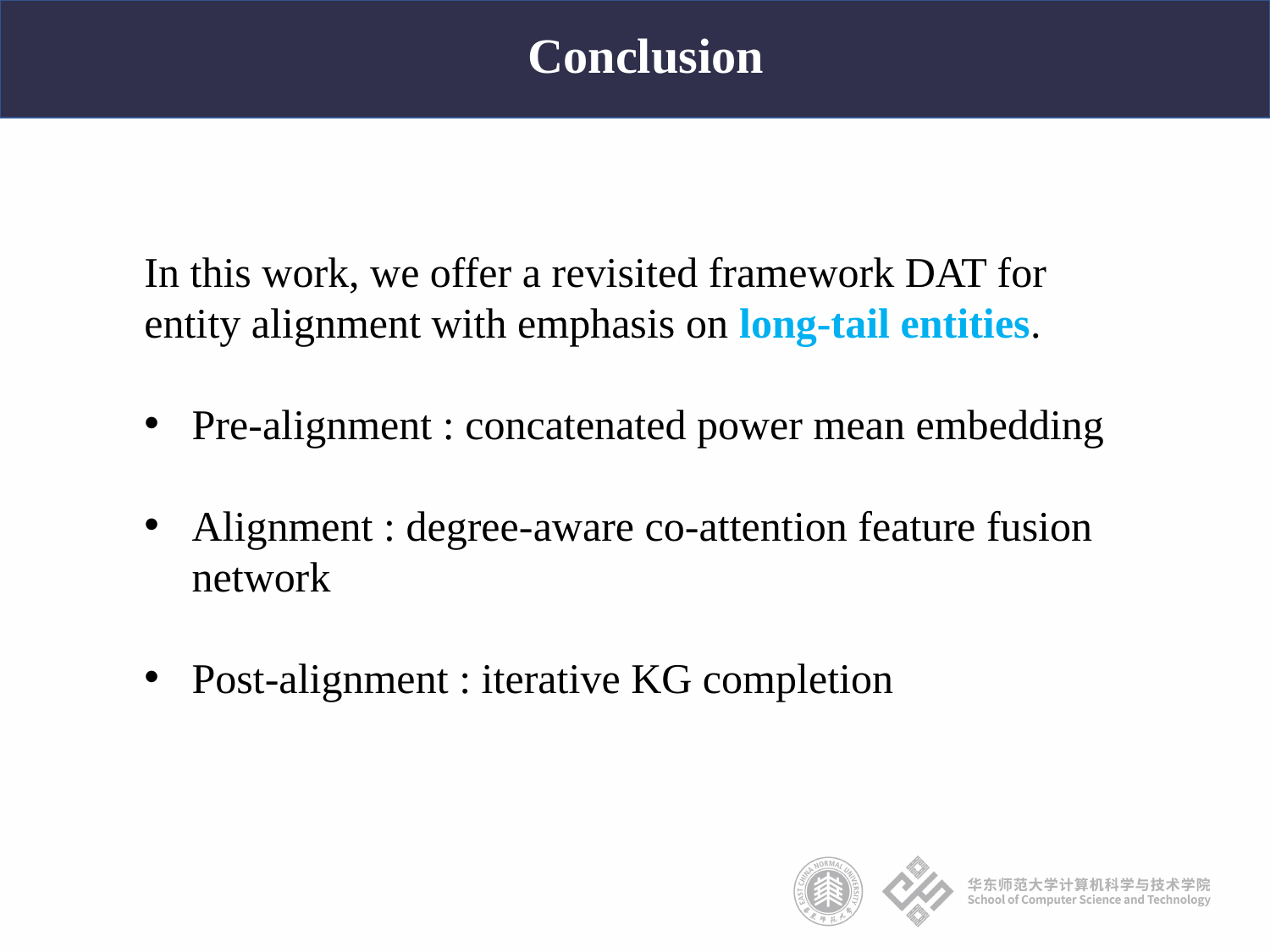

Conclusion
In this work, we offer a revisited framework DAT for entity alignment with emphasis on long-tail entities.

Pre-alignment : concatenated power mean embedding

Alignment : degree-aware co-attention feature fusion network

Post-alignment : iterative KG completion